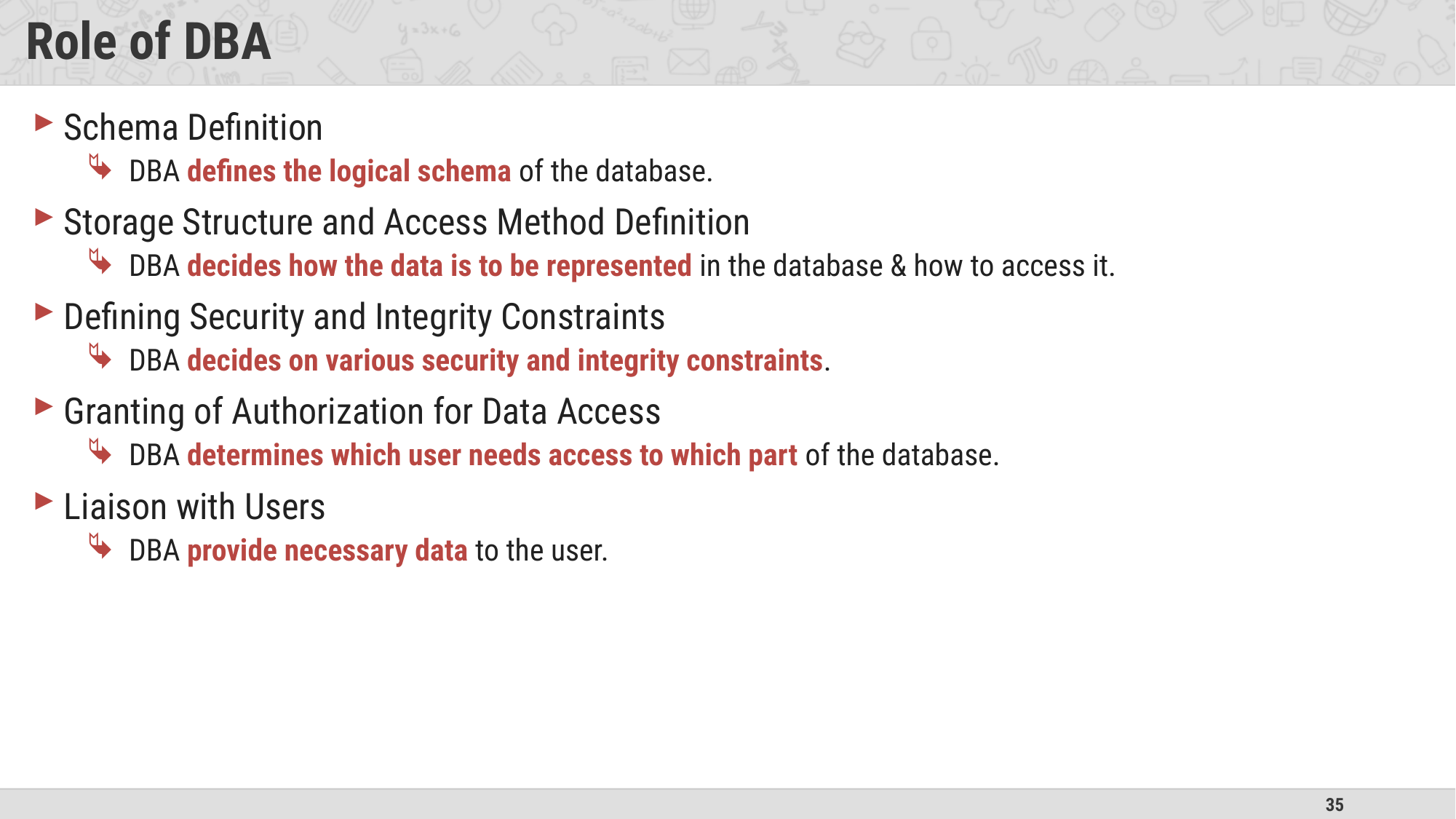

# Role of DBA
Schema Definition
DBA defines the logical schema of the database.
Storage Structure and Access Method Definition
DBA decides how the data is to be represented in the database & how to access it.
Defining Security and Integrity Constraints
DBA decides on various security and integrity constraints.
Granting of Authorization for Data Access
DBA determines which user needs access to which part of the database.
Liaison with Users
DBA provide necessary data to the user.